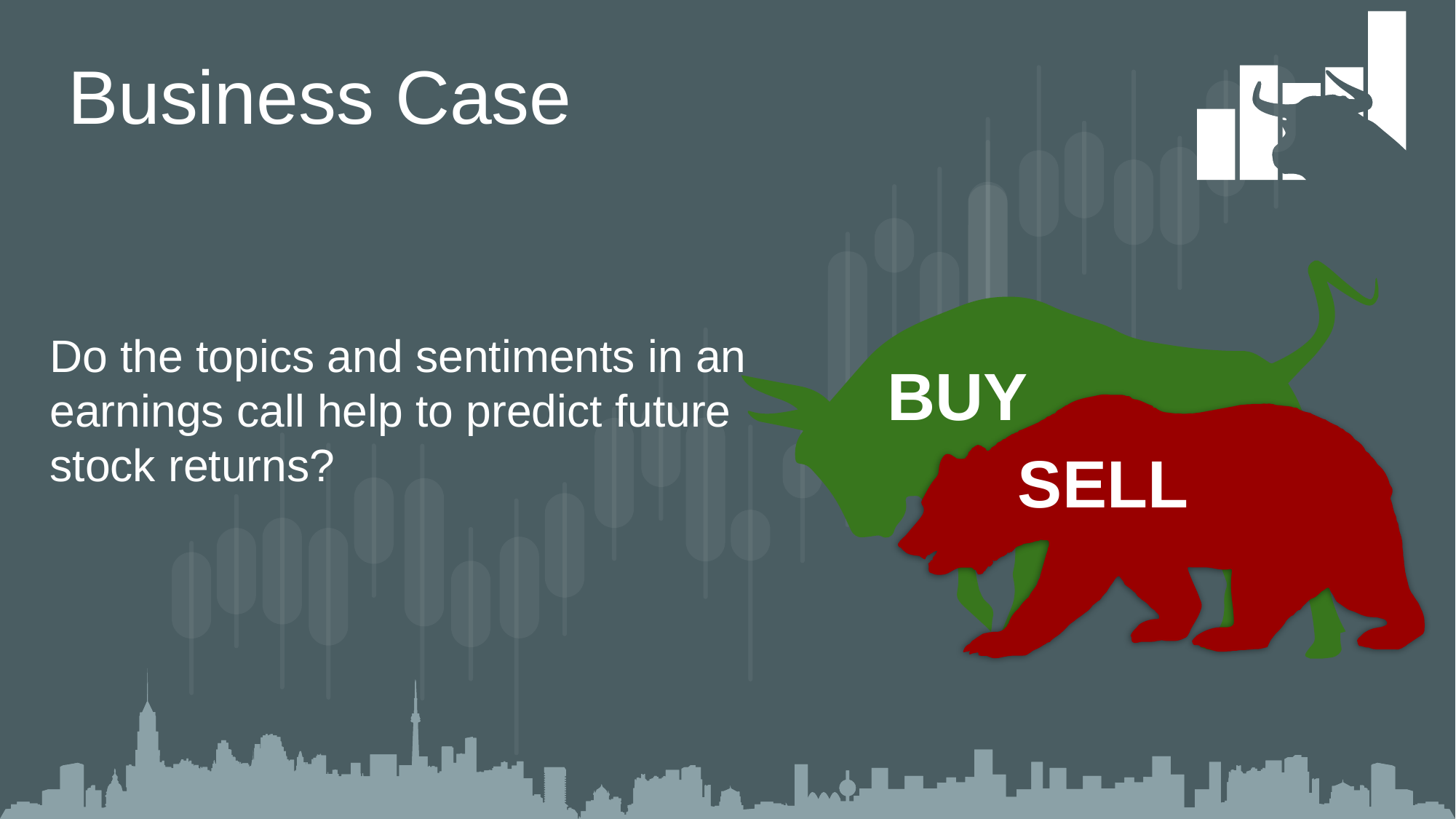

Business Case

Do the topics and sentiments in an earnings call help to predict future stock returns?
BUY
SELL